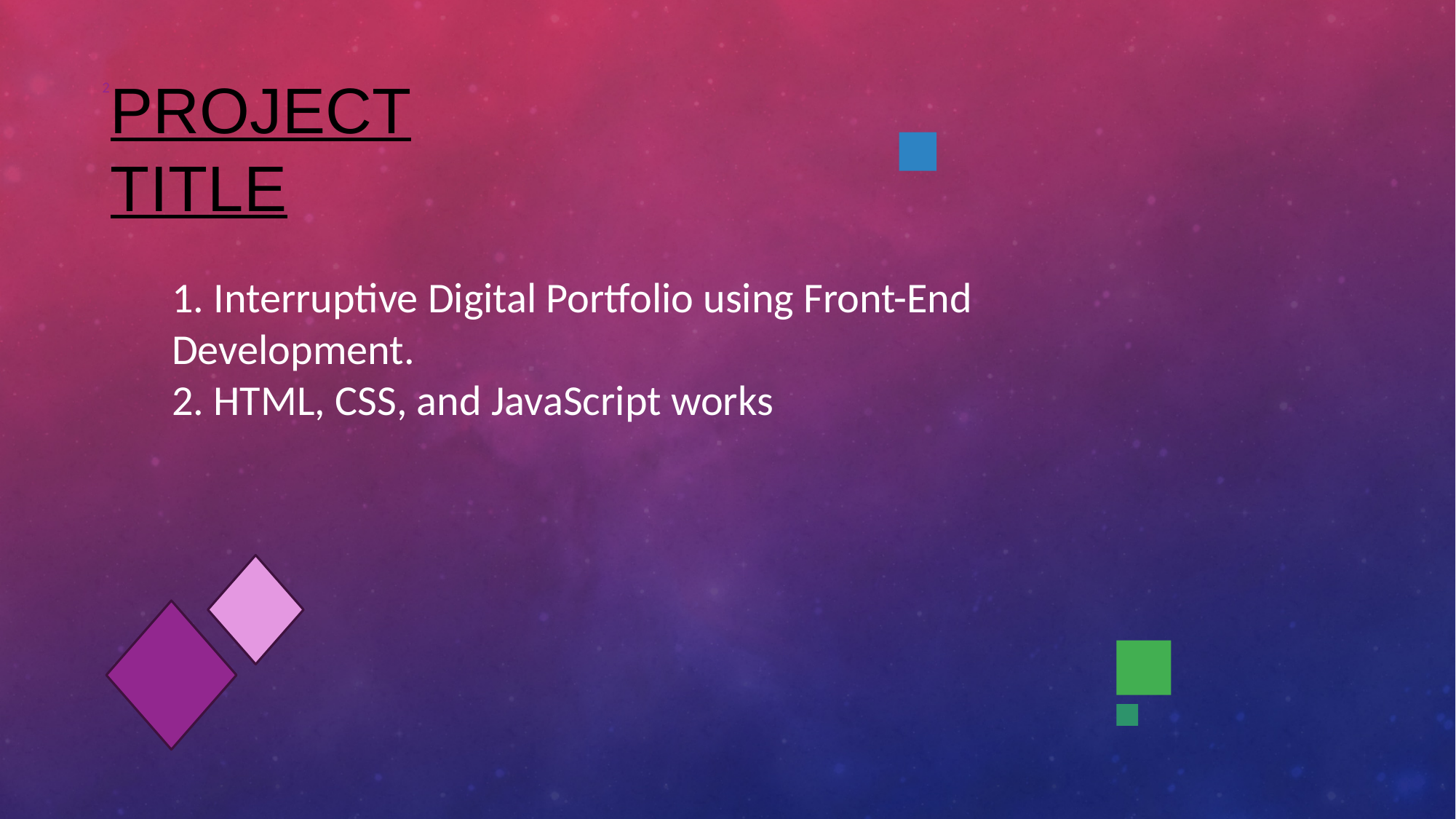

2
# PROJECT Title

1. Interruptive Digital Portfolio using Front-End Development.
2. HTML, CSS, and JavaScript works